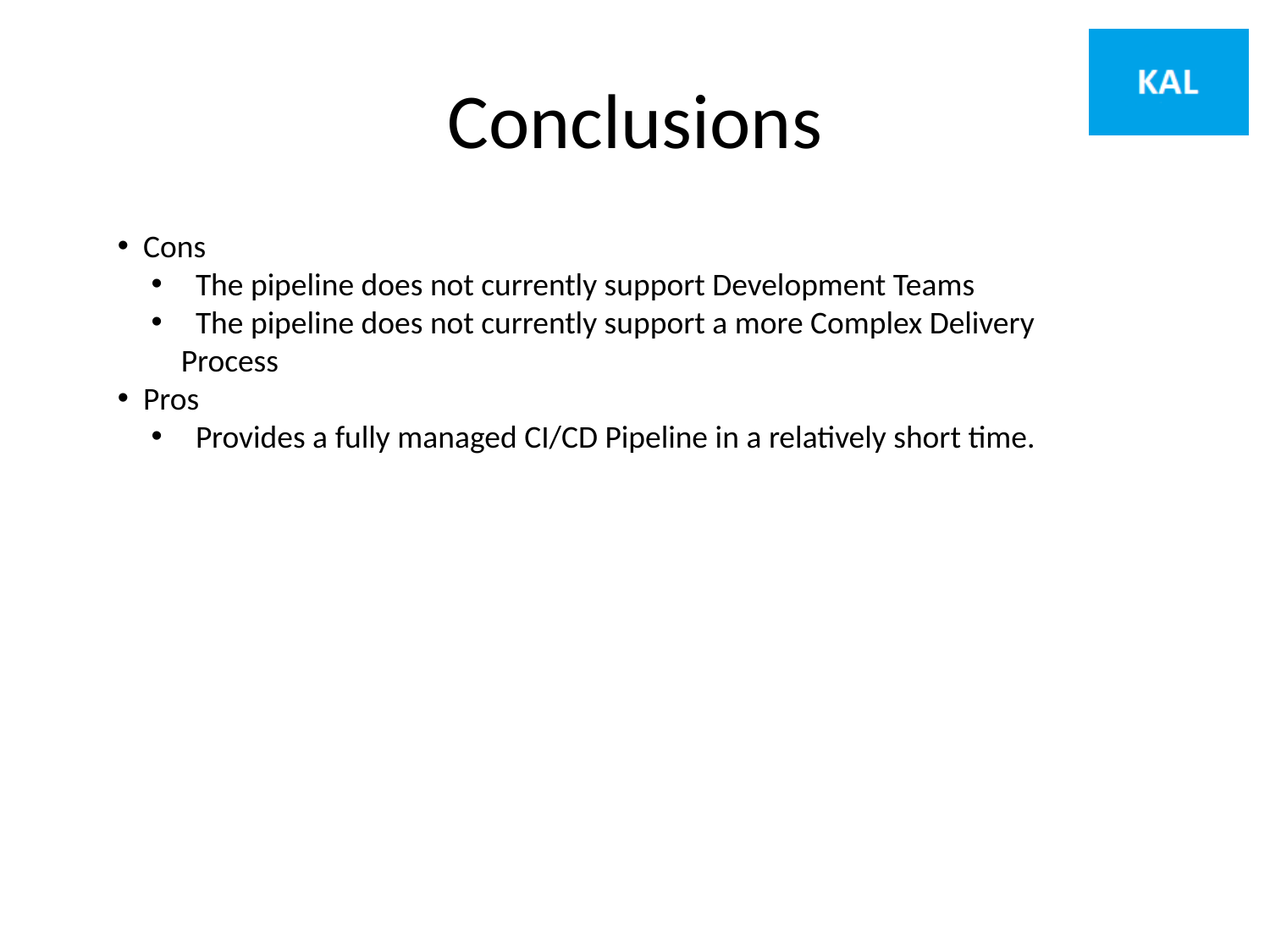

# Conclusions
  Cons
  The pipeline does not currently support Development Teams
  The pipeline does not currently support a more Complex Delivery Process
  Pros
  Provides a fully managed CI/CD Pipeline in a relatively short time.